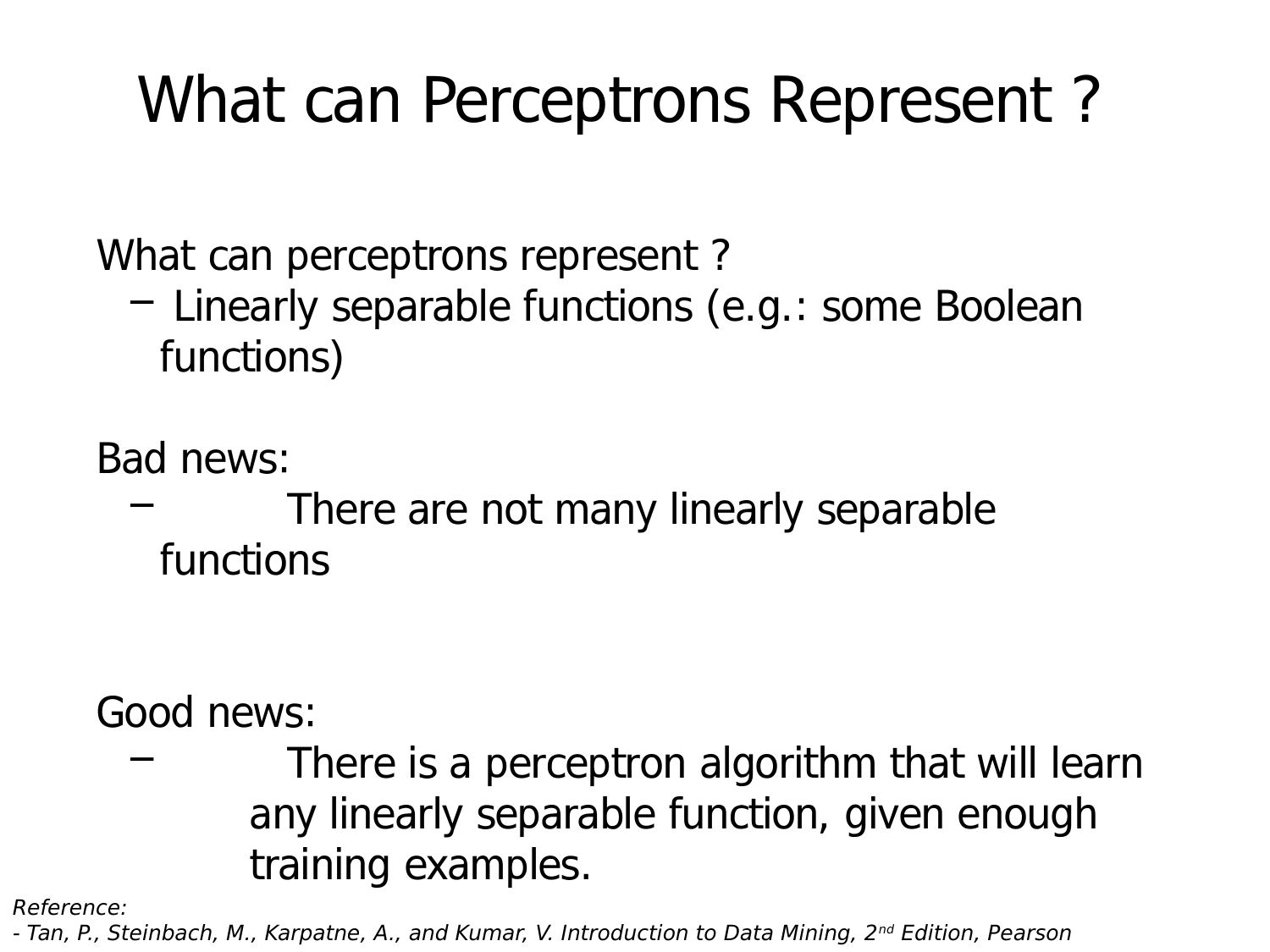

What can Perceptrons Represent ?
What can perceptrons represent ?
 Linearly separable functions (e.g.: some Boolean functions)

Bad news:
	There are not many linearly separable functions

Good news:
	There is a perceptron algorithm that will learn
	  any linearly separable function, given enough
	  training examples.